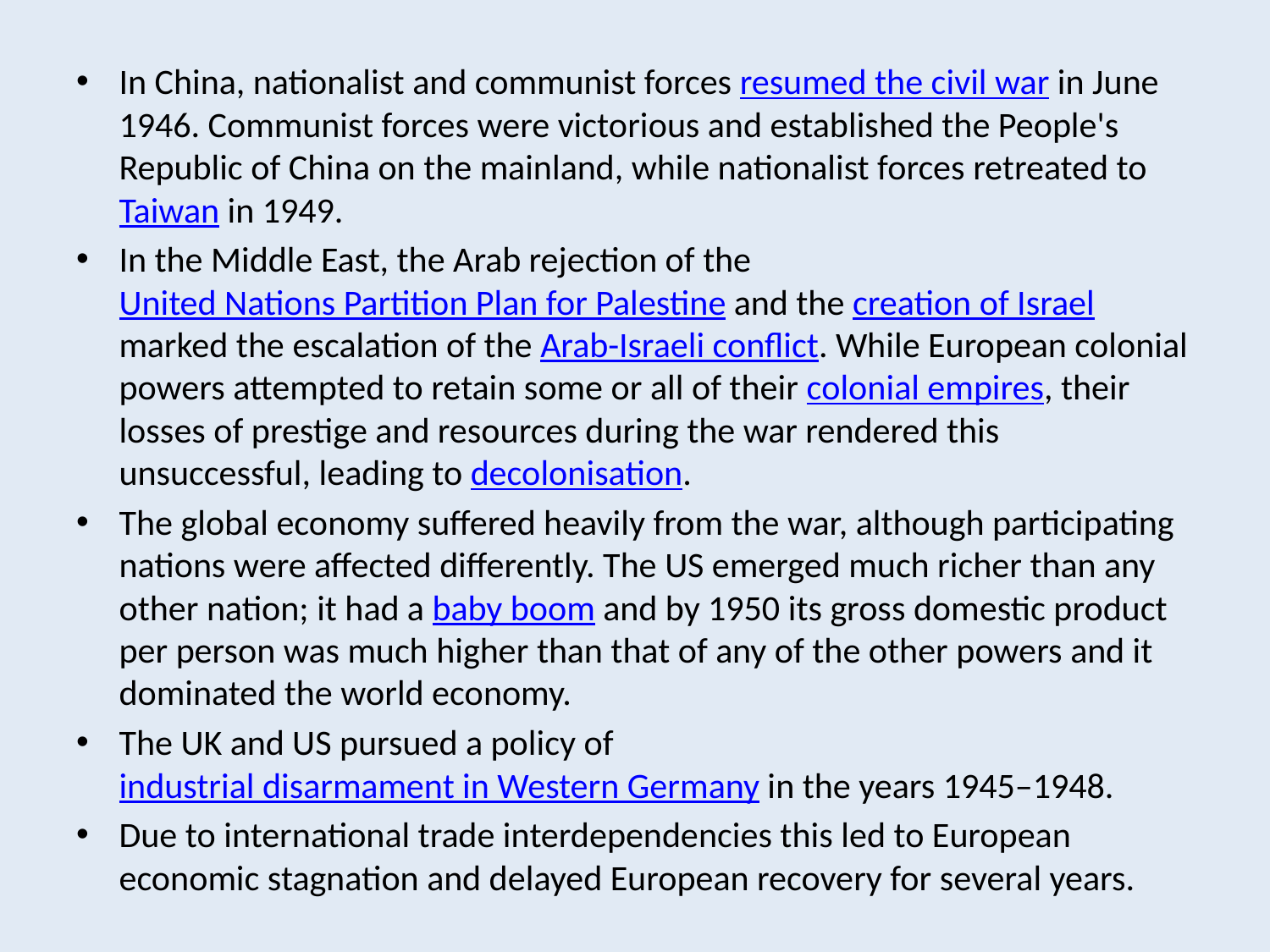

In China, nationalist and communist forces resumed the civil war in June 1946. Communist forces were victorious and established the People's Republic of China on the mainland, while nationalist forces retreated to Taiwan in 1949.
In the Middle East, the Arab rejection of the United Nations Partition Plan for Palestine and the creation of Israel marked the escalation of the Arab-Israeli conflict. While European colonial powers attempted to retain some or all of their colonial empires, their losses of prestige and resources during the war rendered this unsuccessful, leading to decolonisation.
The global economy suffered heavily from the war, although participating nations were affected differently. The US emerged much richer than any other nation; it had a baby boom and by 1950 its gross domestic product per person was much higher than that of any of the other powers and it dominated the world economy.
The UK and US pursued a policy of industrial disarmament in Western Germany in the years 1945–1948.
Due to international trade interdependencies this led to European economic stagnation and delayed European recovery for several years.